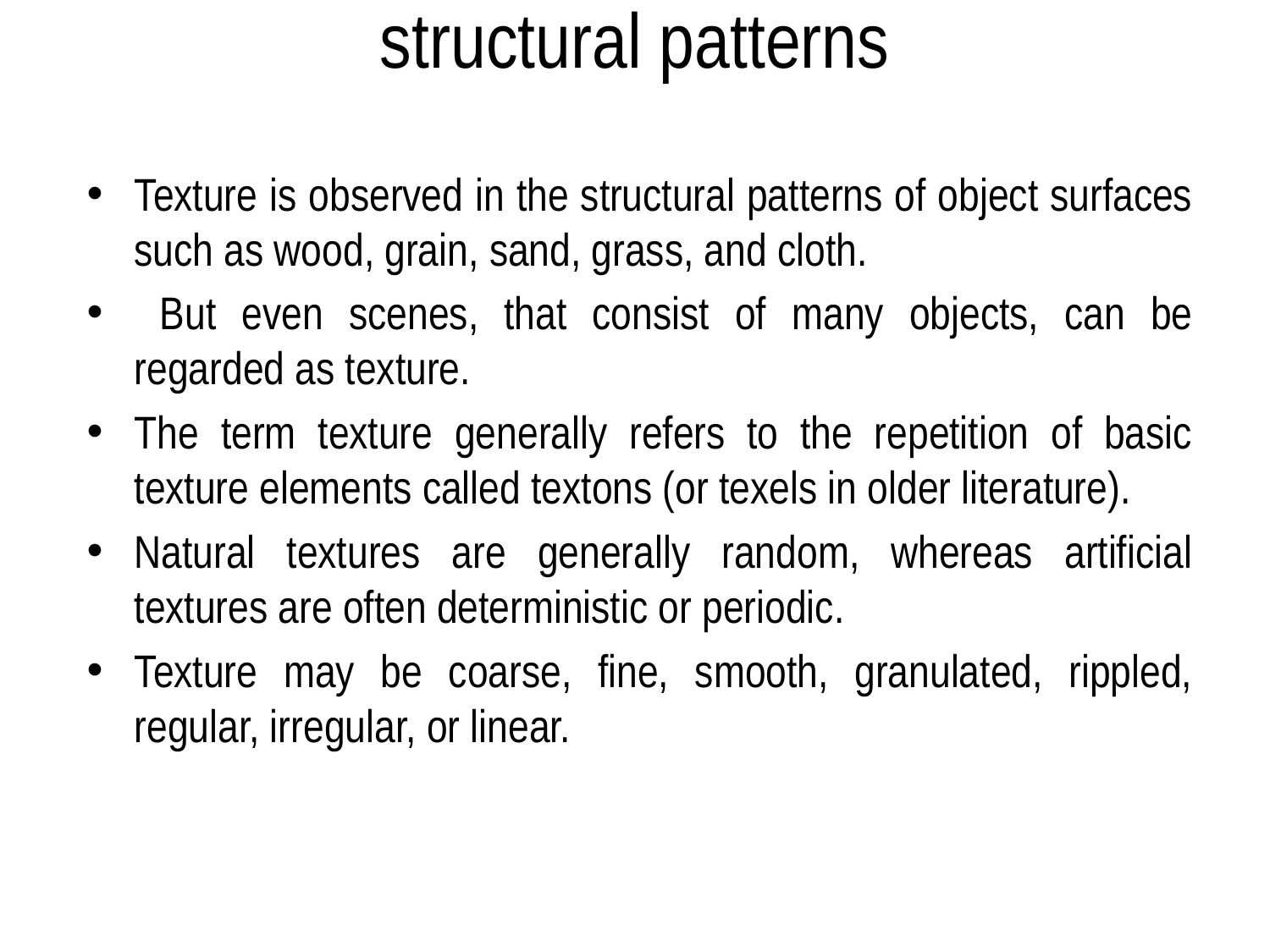

# structural patterns
Texture is observed in the structural patterns of object surfaces such as wood, grain, sand, grass, and cloth.
 But even scenes, that consist of many objects, can be regarded as texture.
The term texture generally refers to the repetition of basic texture elements called textons (or texels in older literature).
Natural textures are generally random, whereas artificial textures are often deterministic or periodic.
Texture may be coarse, fine, smooth, granulated, rippled, regular, irregular, or linear.